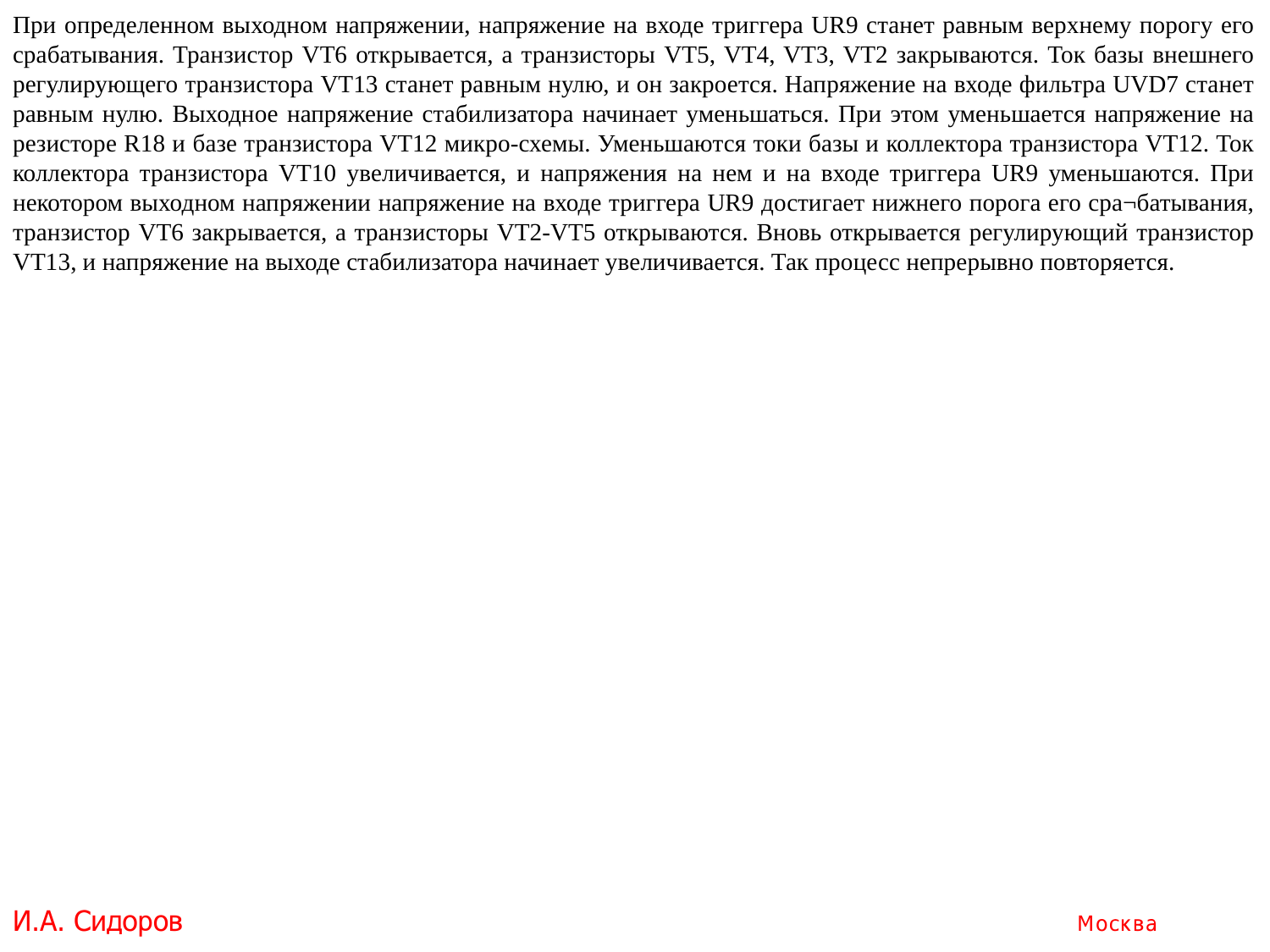

При определенном выходном напряжении, напряжение на входе триггера UR9 станет равным верхнему порогу его срабатывания. Транзистор VT6 открывается, а транзисторы VT5, VT4, VT3, VT2 закрываются. Ток базы внешнего регулирующего транзистора VT13 станет равным нулю, и он закроется. Напряжение на входе фильтра UVD7 станет равным нулю. Выходное напряжение стабилизатора начинает уменьшаться. При этом уменьшается напряжение на резисторе R18 и базе транзистора VT12 микро-схемы. Уменьшаются токи базы и коллектора транзистора VT12. Ток коллектора транзистора VT10 увеличивается, и напряжения на нем и на входе триггера UR9 уменьшаются. При некотором выходном напряжении напряжение на входе триггера UR9 достигает нижнего порога его сра¬батывания, транзистор VT6 закрывается, а транзисторы VT2-VT5 открываются. Вновь открывается регулирующий транзистор VT13, и напряжение на выходе стабилизатора начинает увеличивается. Так процесс непрерывно повторяется.

И.А. Сидоров                                                                                                       Москва